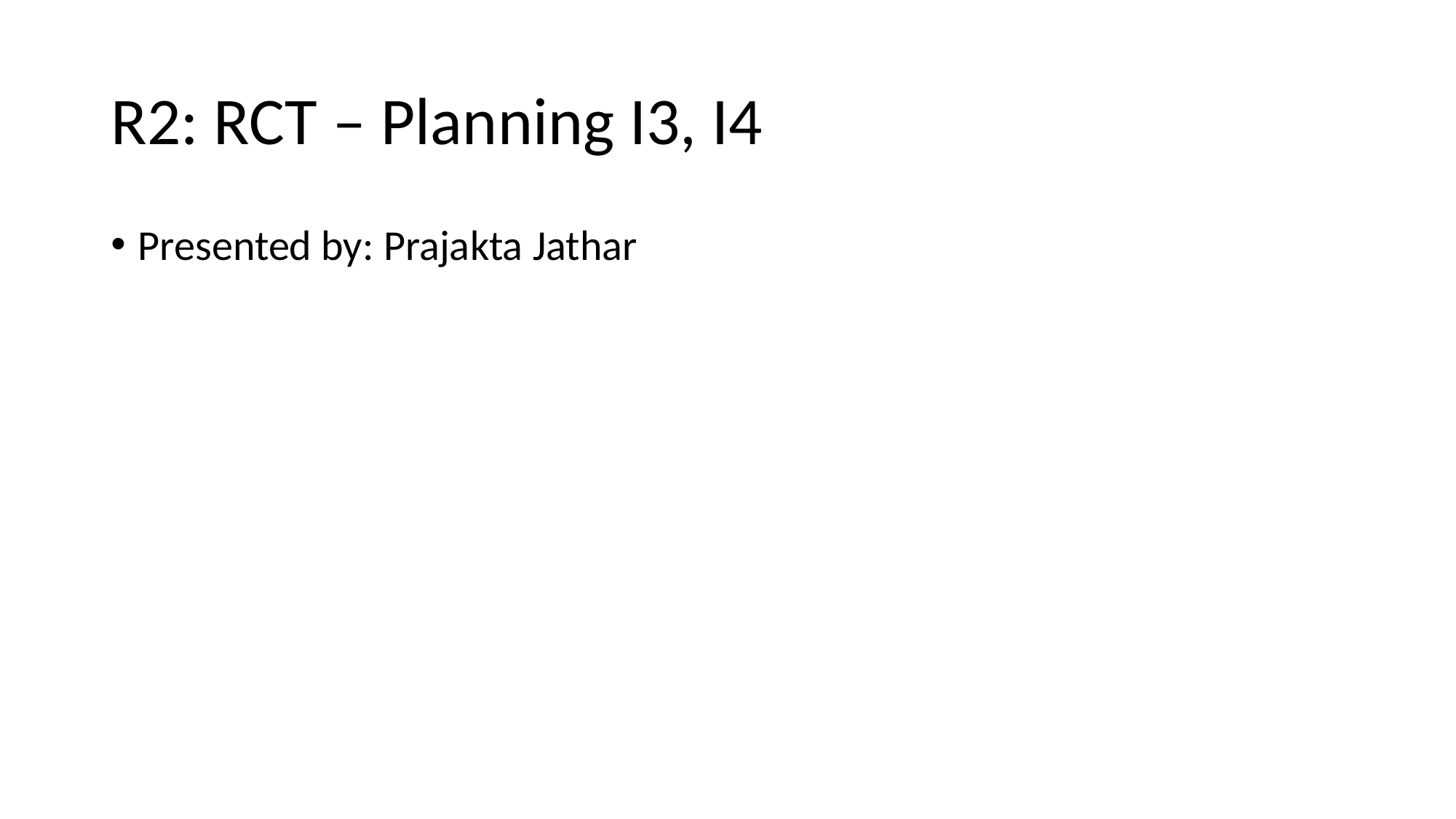

# R2: RCT – Planning I3, I4
Presented by: Prajakta Jathar